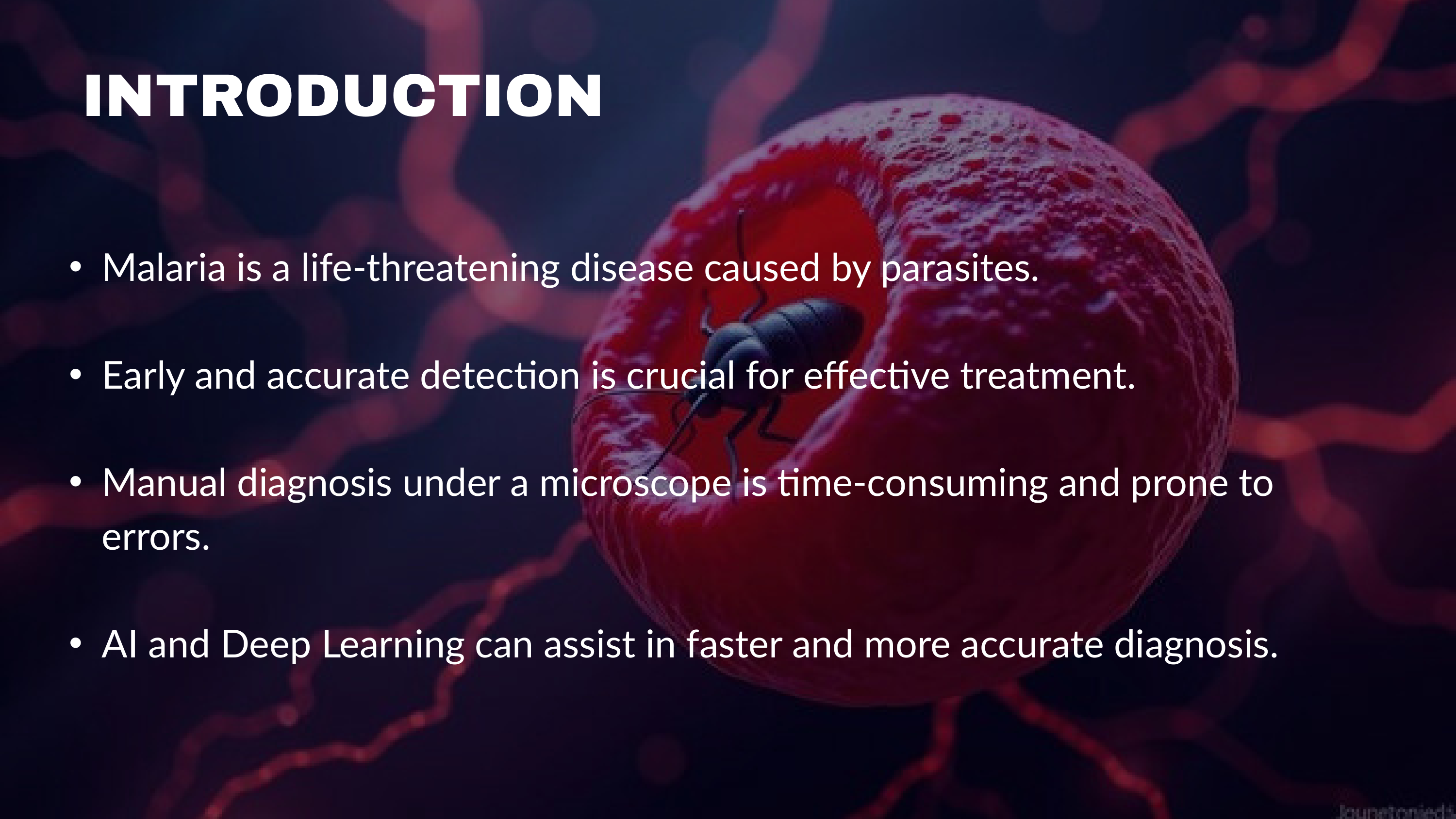

INTRODUCTION
Malaria is a life-threatening disease caused by parasites.

Early and accurate detection is crucial for effective treatment.

Manual diagnosis under a microscope is time-consuming and prone to errors.

AI and Deep Learning can assist in faster and more accurate diagnosis.